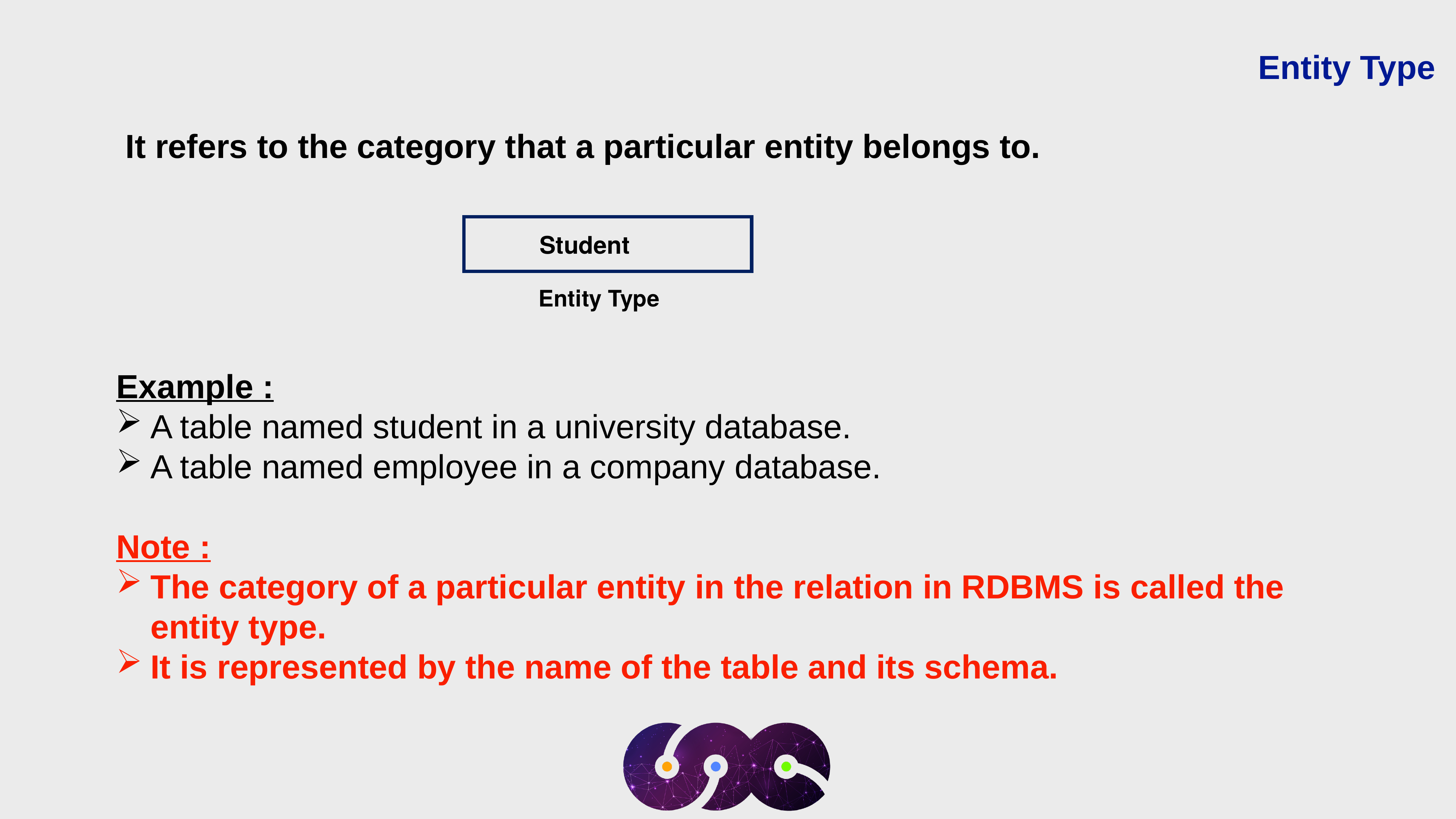

Entity Type
 It refers to the category that a particular entity belongs to.

Example :
A table named student in a university database.
A table named employee in a company database.

Note :
The category of a particular entity in the relation in RDBMS is called the entity type.
It is represented by the name of the table and its schema.

Student
Entity Type